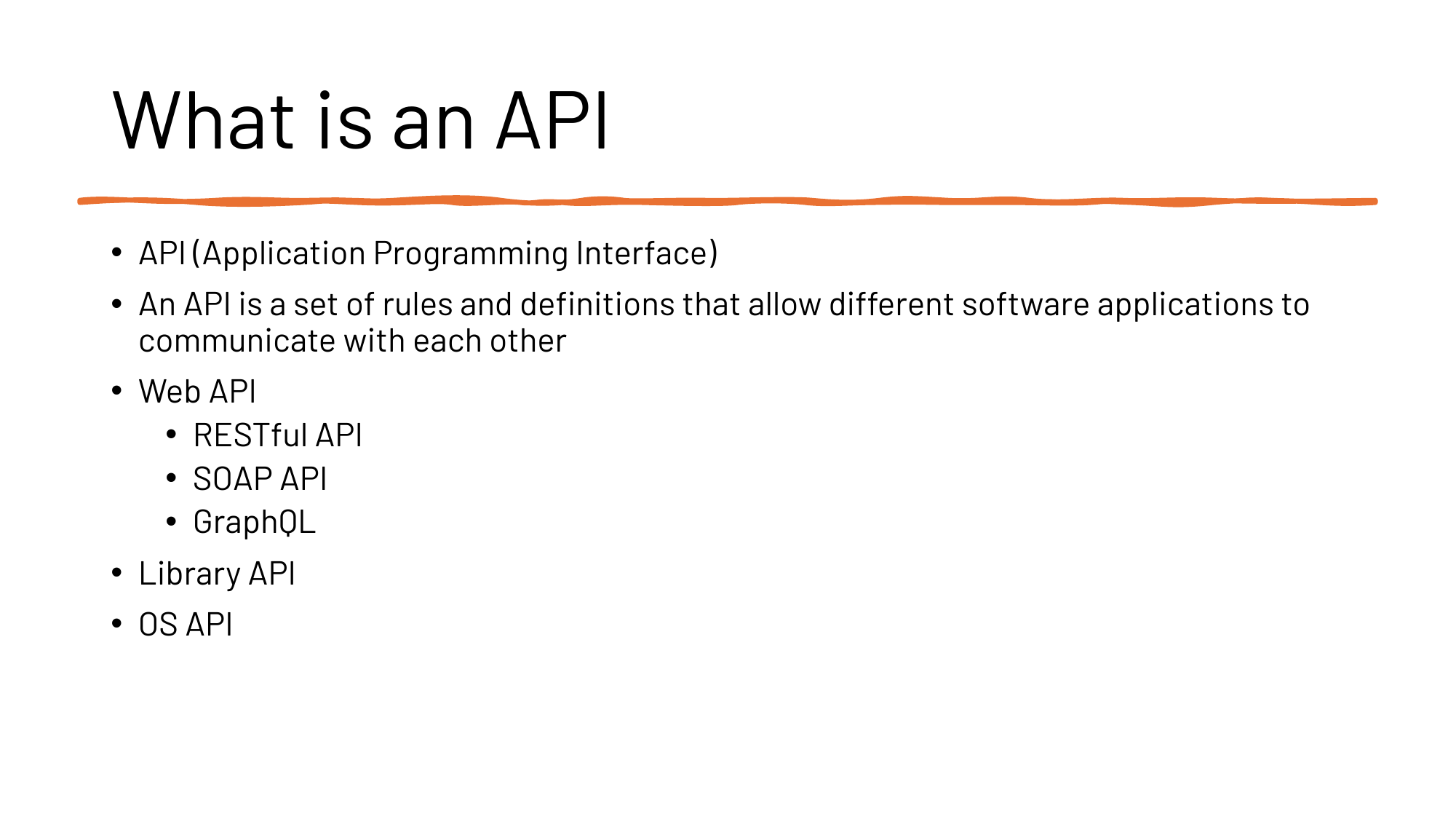

# What is an API

API (Application Programming Interface)
An API is a set of rules and definitions that allow different software applications to communicate with each other
Web API
RESTful API
SOAP API
GraphQL
Library API
OS API